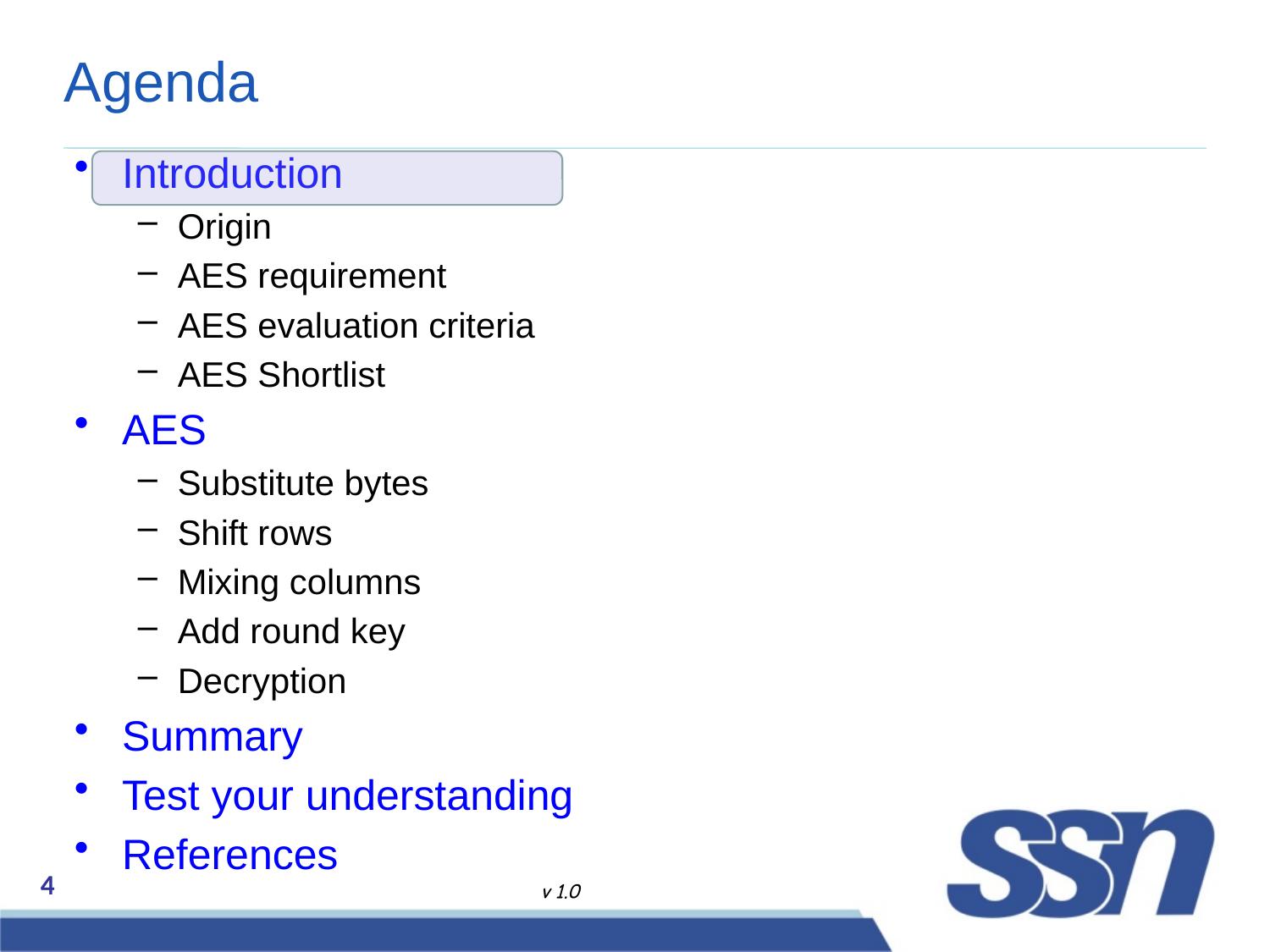

# Agenda
Introduction
Origin
AES requirement
AES evaluation criteria
AES Shortlist
AES
Substitute bytes
Shift rows
Mixing columns
Add round key
Decryption
Summary
Test your understanding
References